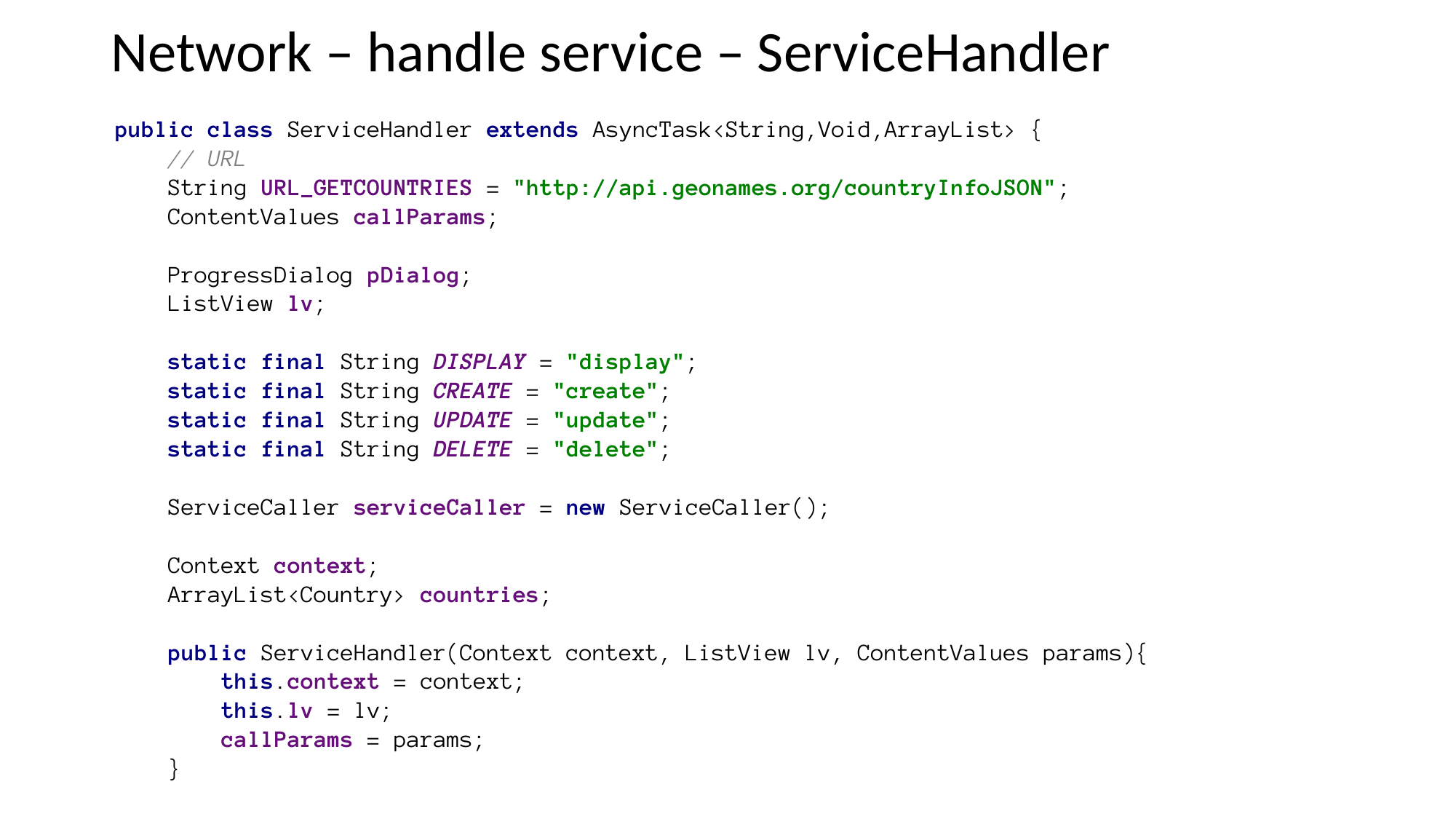

# Network – handle service – ServiceHandler
public class ServiceHandler extends AsyncTask<String,Void,ArrayList> {
    // URL
    String URL_GETCOUNTRIES = "http://api.geonames.org/countryInfoJSON";
    ContentValues callParams;
    ProgressDialog pDialog;
    ListView lv;
    static final String DISPLAY = "display";
    static final String CREATE = "create";
    static final String UPDATE = "update";
    static final String DELETE = "delete";
    ServiceCaller serviceCaller = new ServiceCaller();
    Context context;
    ArrayList<Country> countries;
    public ServiceHandler(Context context, ListView lv, ContentValues params){
        this.context = context;
        this.lv = lv;
        callParams = params;
    }